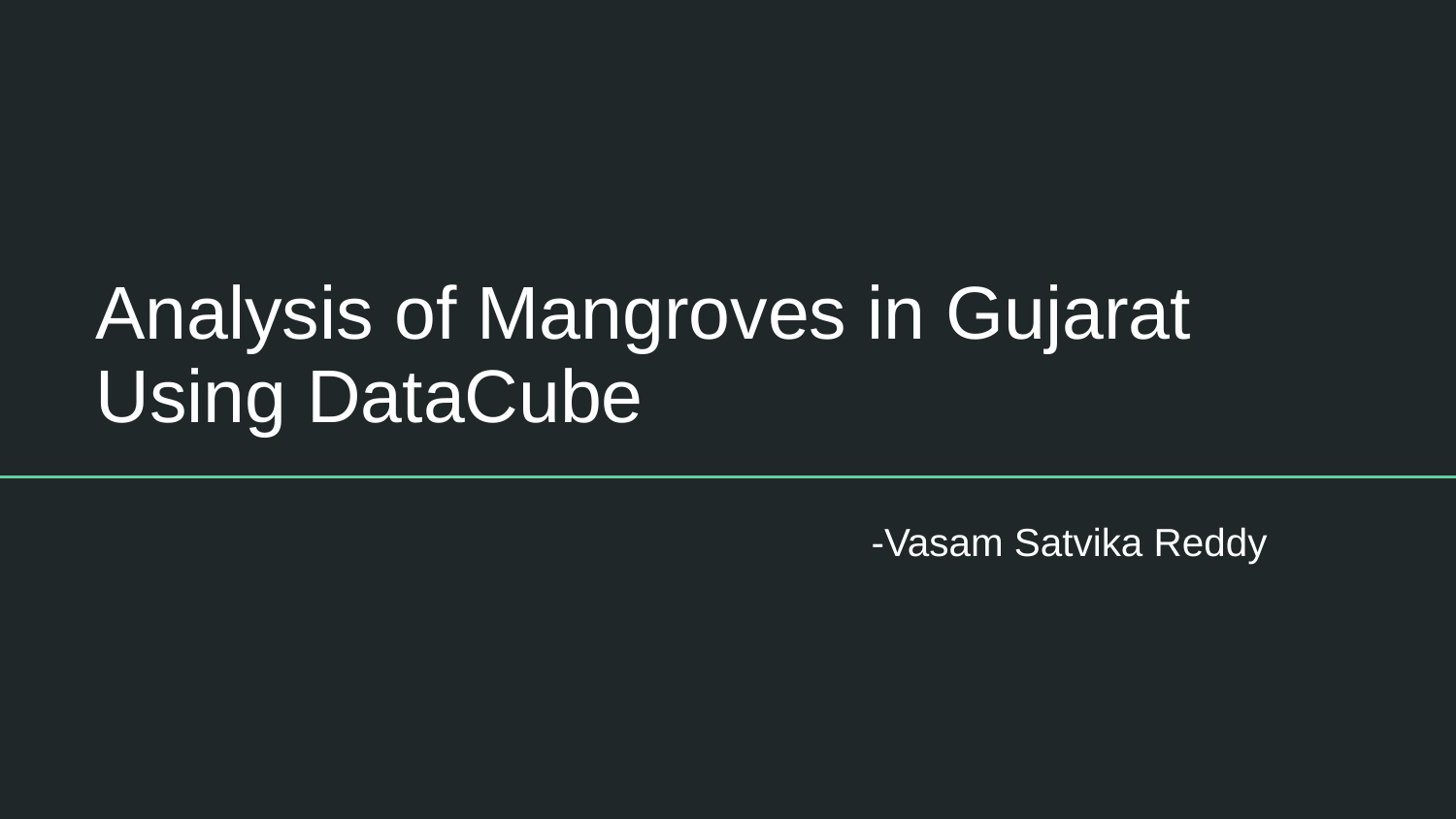

# Analysis of Mangroves in Gujarat Using DataCube
                                                                       -Vasam Satvika Reddy